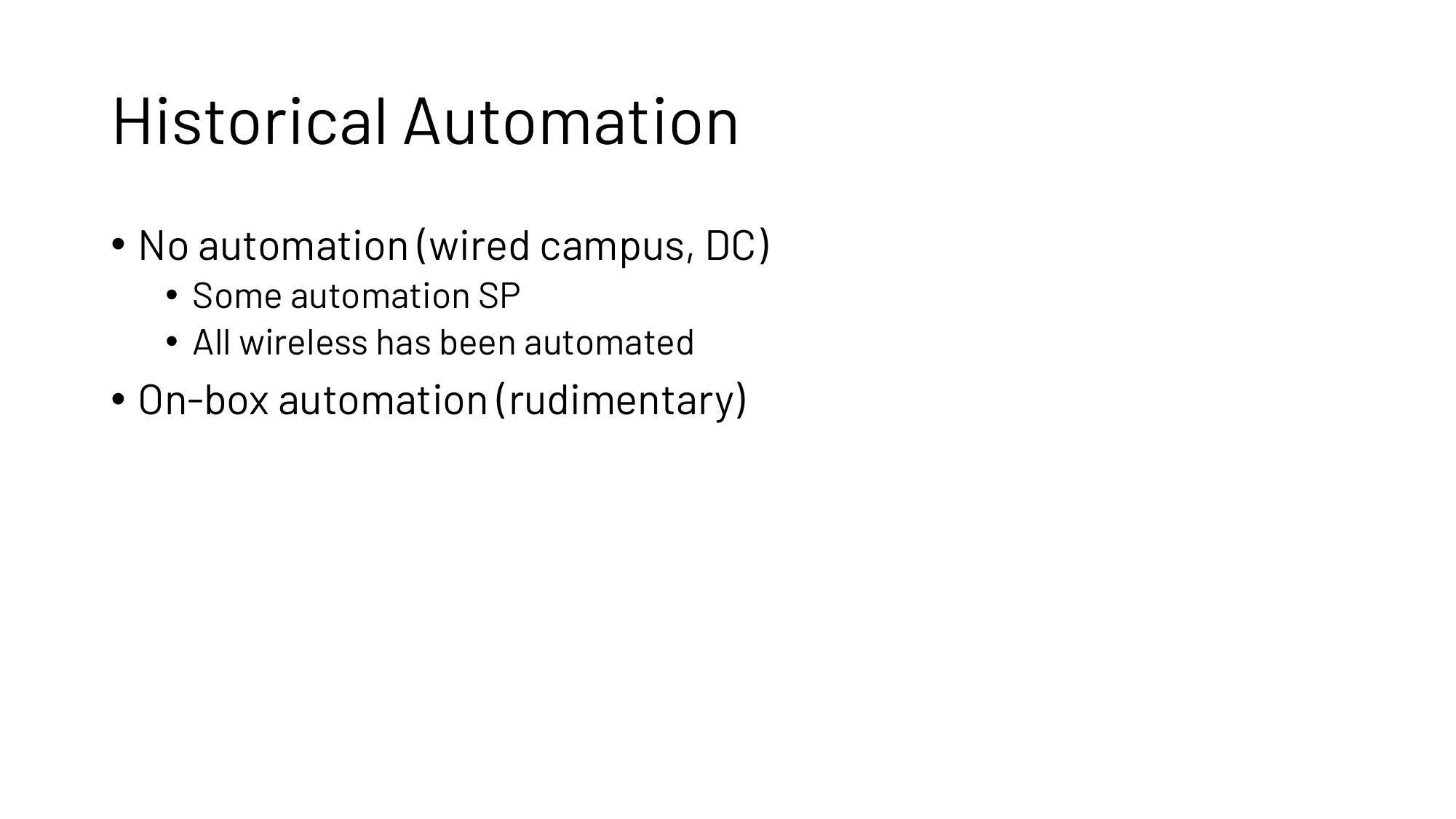

# Historical Automation
No automation (wired campus, DC)
Some automation SP
All wireless has been automated
On-box automation (rudimentary)